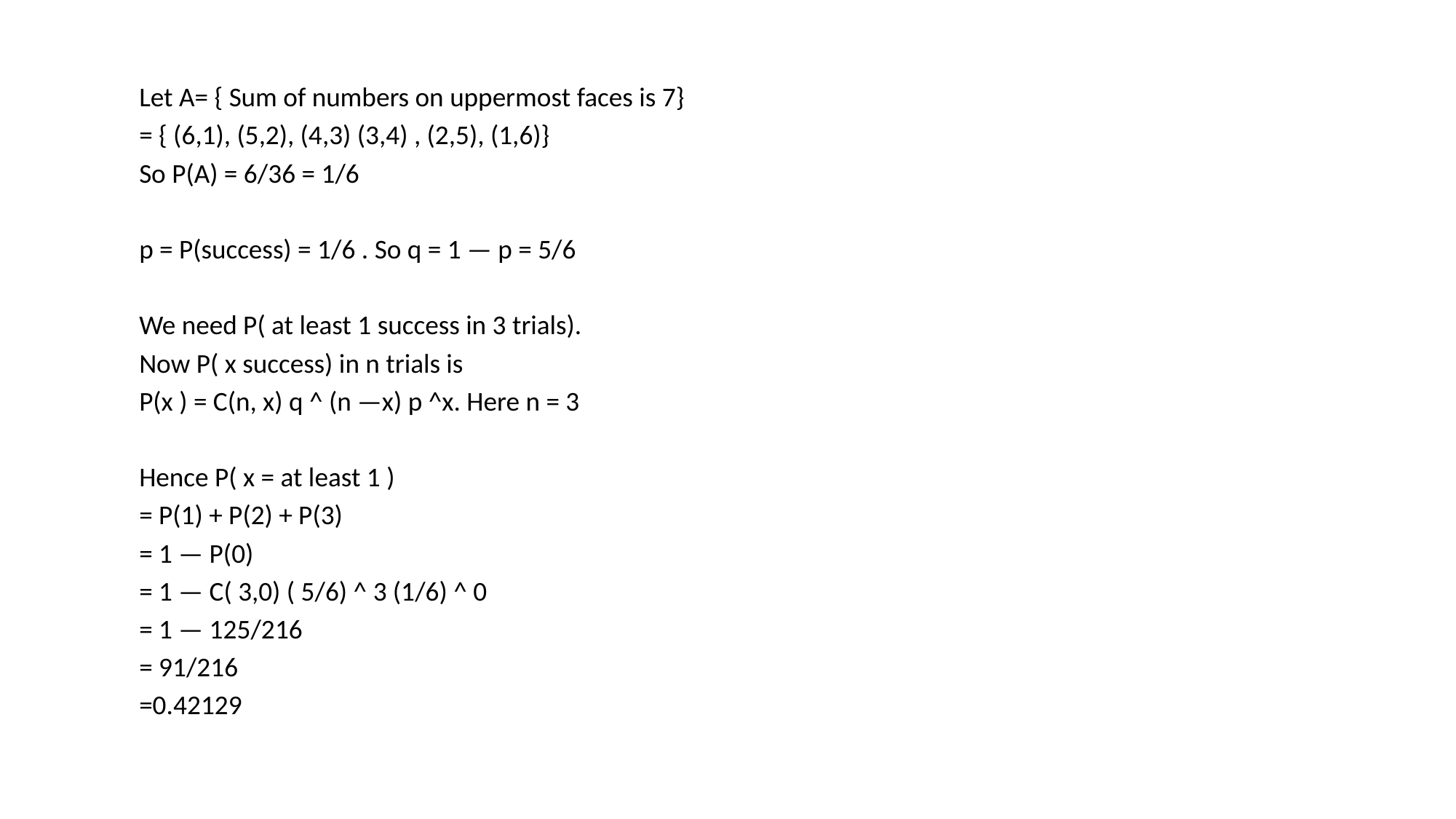

Let A= { Sum of numbers on uppermost faces is 7}
= { (6,1), (5,2), (4,3) (3,4) , (2,5), (1,6)}
So P(A) = 6/36 = 1/6

p = P(success) = 1/6 . So q = 1 — p = 5/6

We need P( at least 1 success in 3 trials).
Now P( x success) in n trials is
P(x ) = C(n, x) q ^ (n —x) p ^x. Here n = 3

Hence P( x = at least 1 )
= P(1) + P(2) + P(3)
= 1 — P(0)
= 1 — C( 3,0) ( 5/6) ^ 3 (1/6) ^ 0
= 1 — 125/216
= 91/216
=0.42129